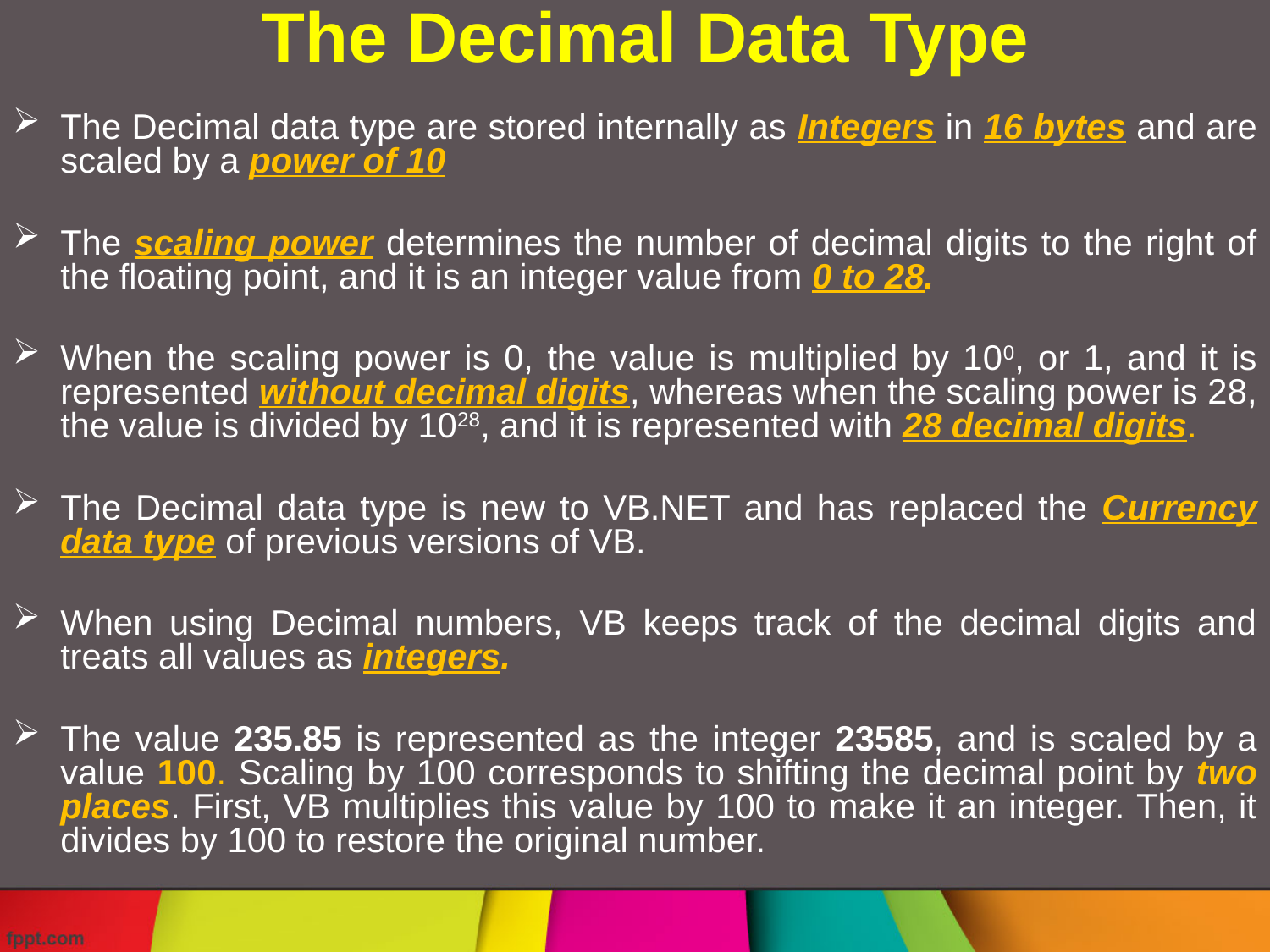

# The Decimal Data Type
The Decimal data type are stored internally as Integers in 16 bytes and are scaled by a power of 10

The scaling power determines the number of decimal digits to the right of the floating point, and it is an integer value from 0 to 28.

When the scaling power is 0, the value is multiplied by 100, or 1, and it is represented without decimal digits, whereas when the scaling power is 28, the value is divided by 1028, and it is represented with 28 decimal digits.

The Decimal data type is new to VB.NET and has replaced the Currency data type of previous versions of VB.

When using Decimal numbers, VB keeps track of the decimal digits and treats all values as integers.

The value 235.85 is represented as the integer 23585, and is scaled by a value 100. Scaling by 100 corresponds to shifting the decimal point by two places. First, VB multiplies this value by 100 to make it an integer. Then, it divides by 100 to restore the original number.